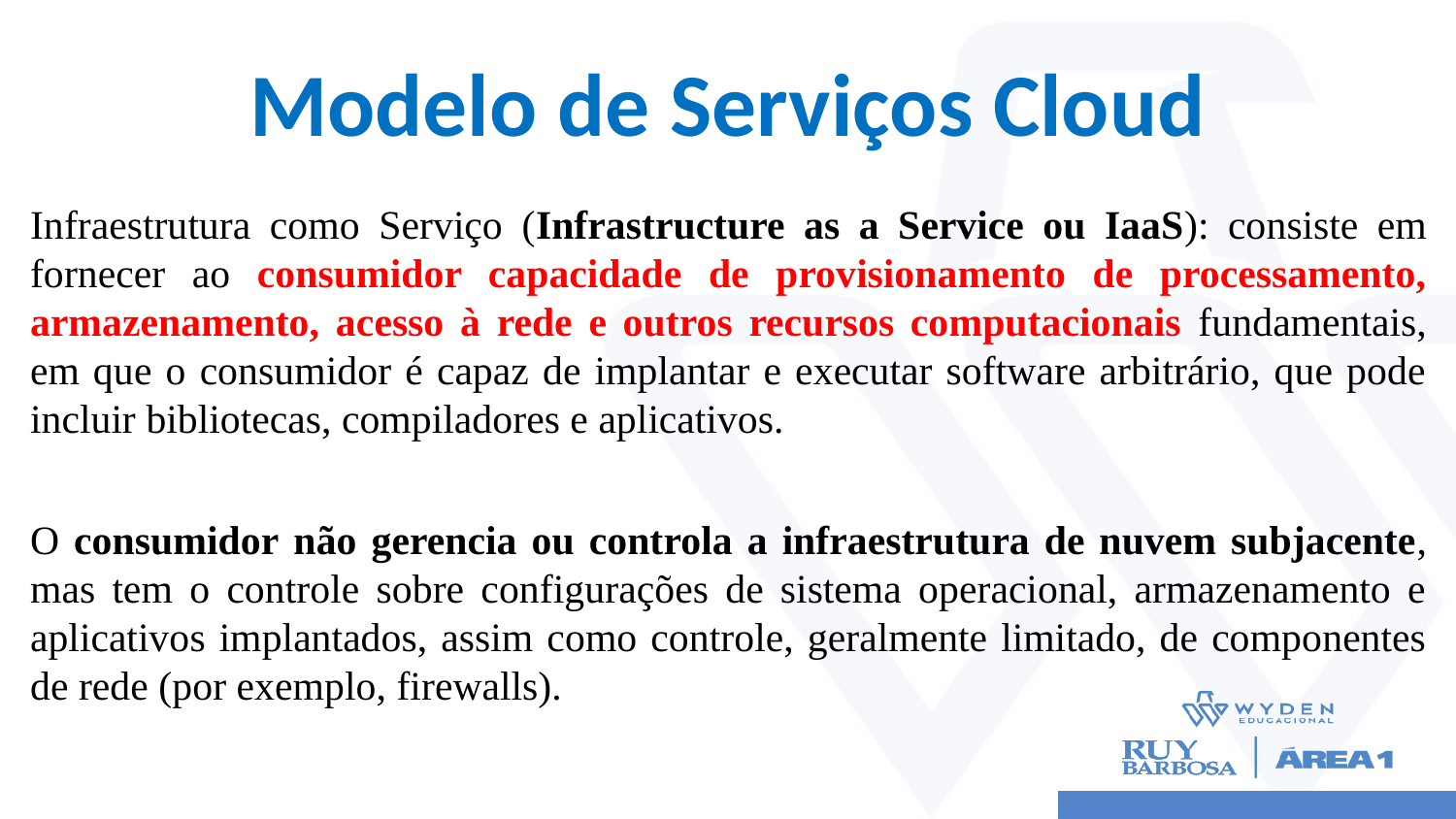

# Modelo de Serviços Cloud
Infraestrutura como Serviço (Infrastructure as a Service ou IaaS): consiste em fornecer ao consumidor capacidade de provisionamento de processamento, armazenamento, acesso à rede e outros recursos computacionais fundamentais, em que o consumidor é capaz de implantar e executar software arbitrário, que pode incluir bibliotecas, compiladores e aplicativos.

O consumidor não gerencia ou controla a infraestrutura de nuvem subjacente, mas tem o controle sobre configurações de sistema operacional, armazenamento e aplicativos implantados, assim como controle, geralmente limitado, de componentes de rede (por exemplo, firewalls).